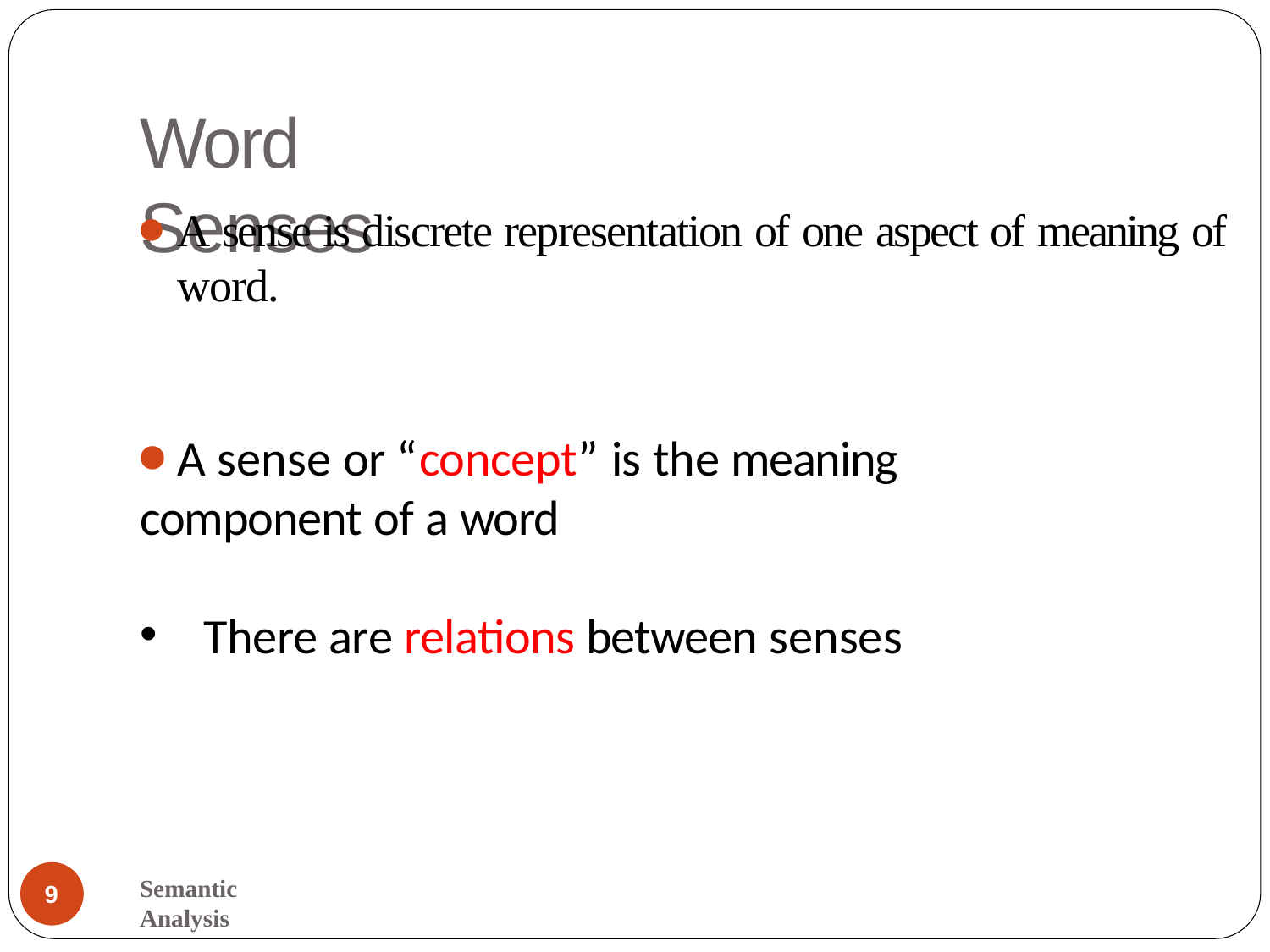

# Word Senses
A sense is discrete representation of one aspect of meaning of  word.

A sense or “concept” is the meaning
component of a word

There are relations between senses

Semantic Analysis
9